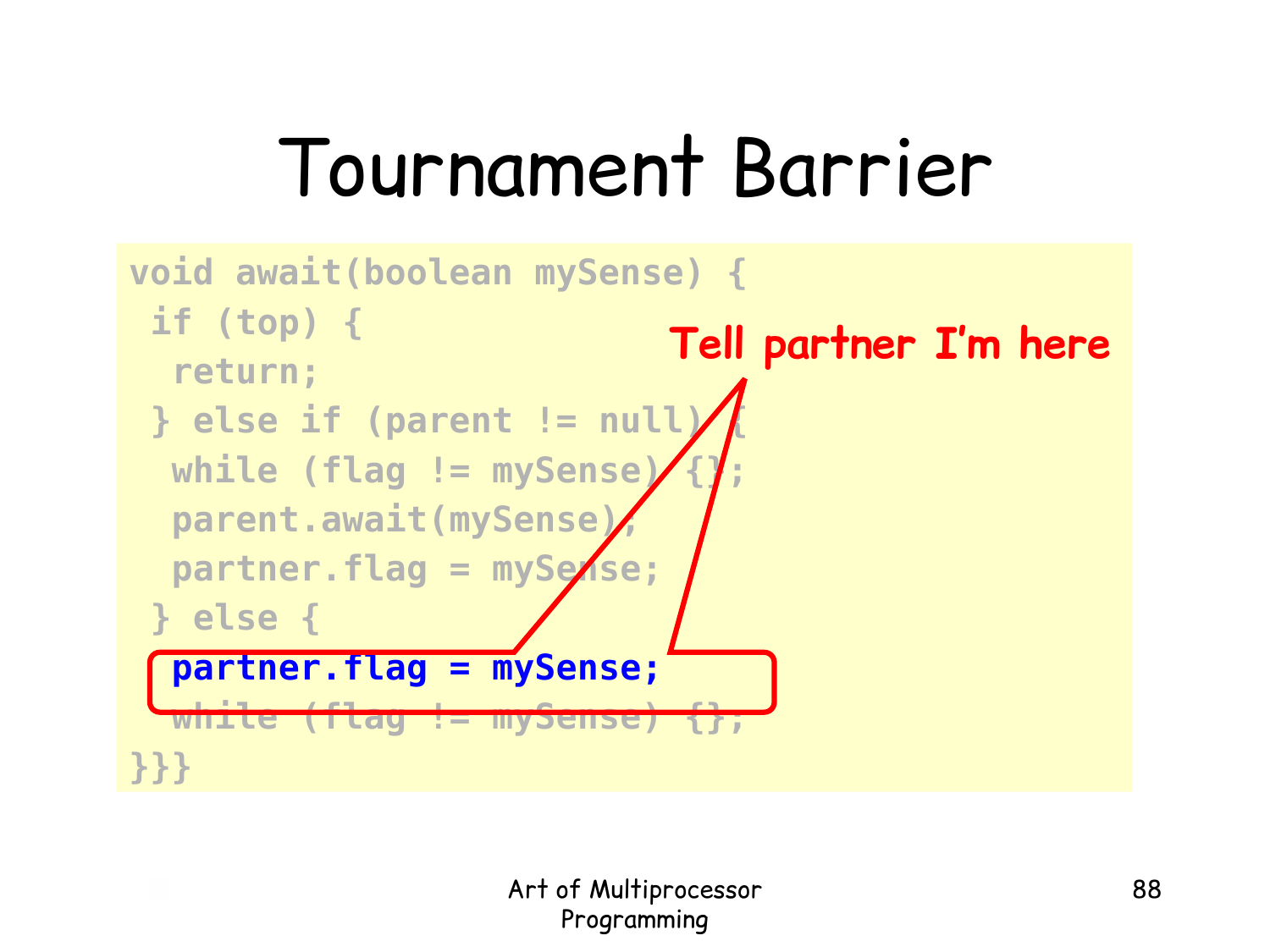

# Tournament Barrier
void await(boolean mySense) {
 if (top) {
  return;
 } else if (parent != null) {
  while (flag != mySense) {};
  parent.await(mySense);
  partner.flag = mySense;
 } else {
  partner.flag = mySense;
  while (flag != mySense) {};
}}}
Tell partner I’m here

Art of Multiprocessor Programming
88